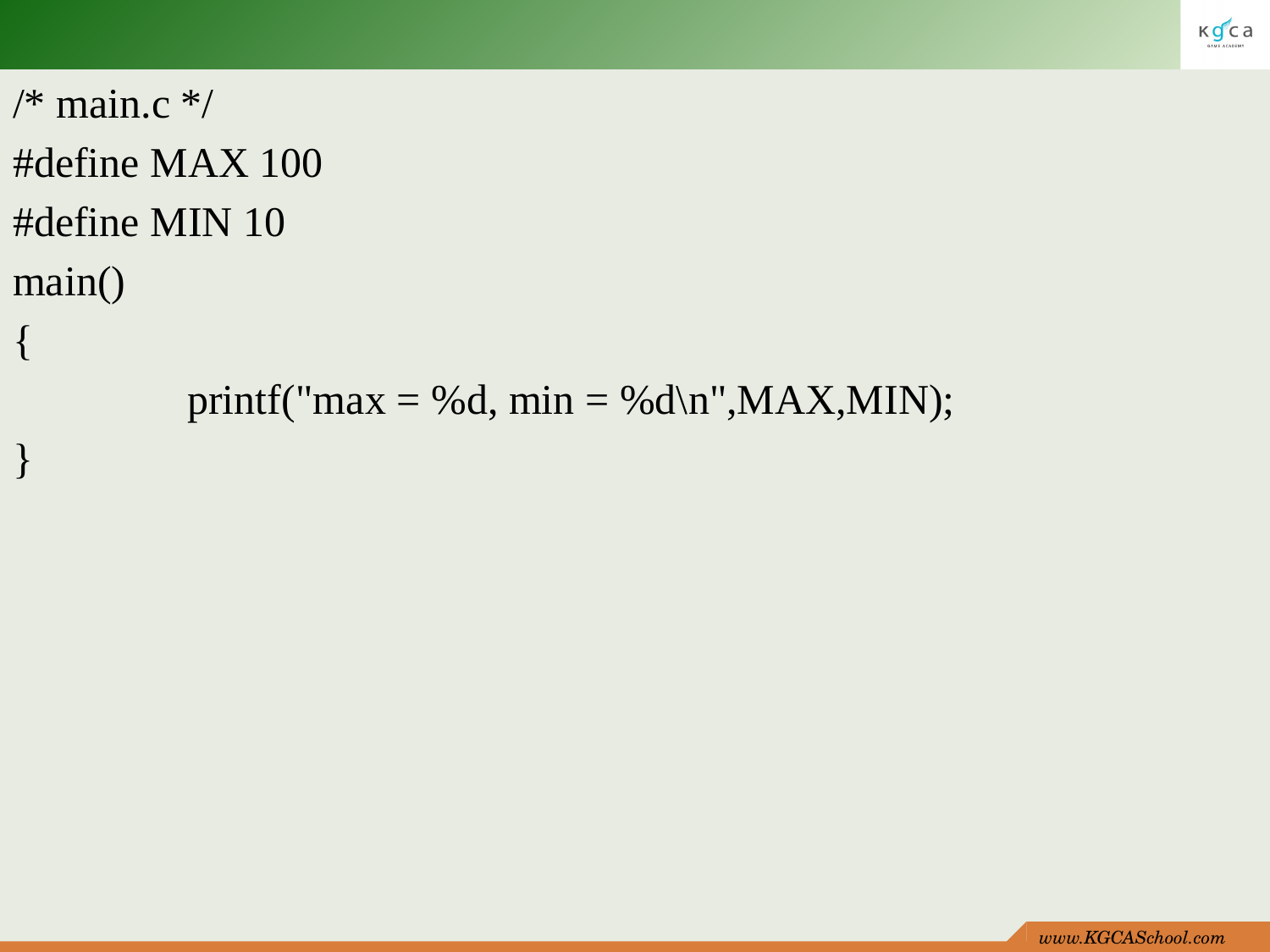

#
/* main.c */
#define MAX 100
#define MIN 10
main()
{
		printf("max = %d, min = %d\n",MAX,MIN);
}